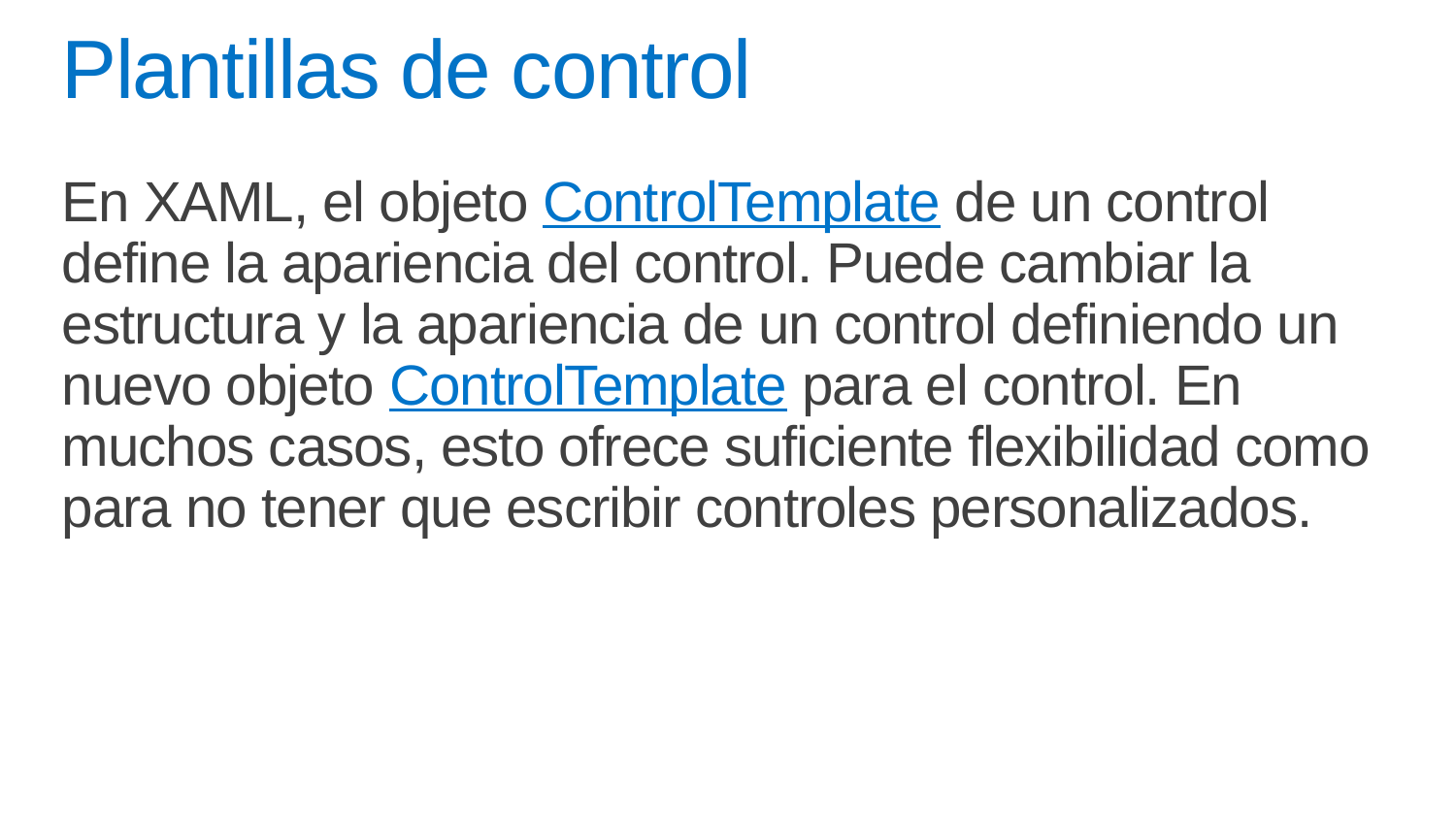

# Plantillas de control
En XAML, el objeto ControlTemplate de un control define la apariencia del control. Puede cambiar la estructura y la apariencia de un control definiendo un nuevo objeto ControlTemplate para el control. En muchos casos, esto ofrece suficiente flexibilidad como para no tener que escribir controles personalizados.